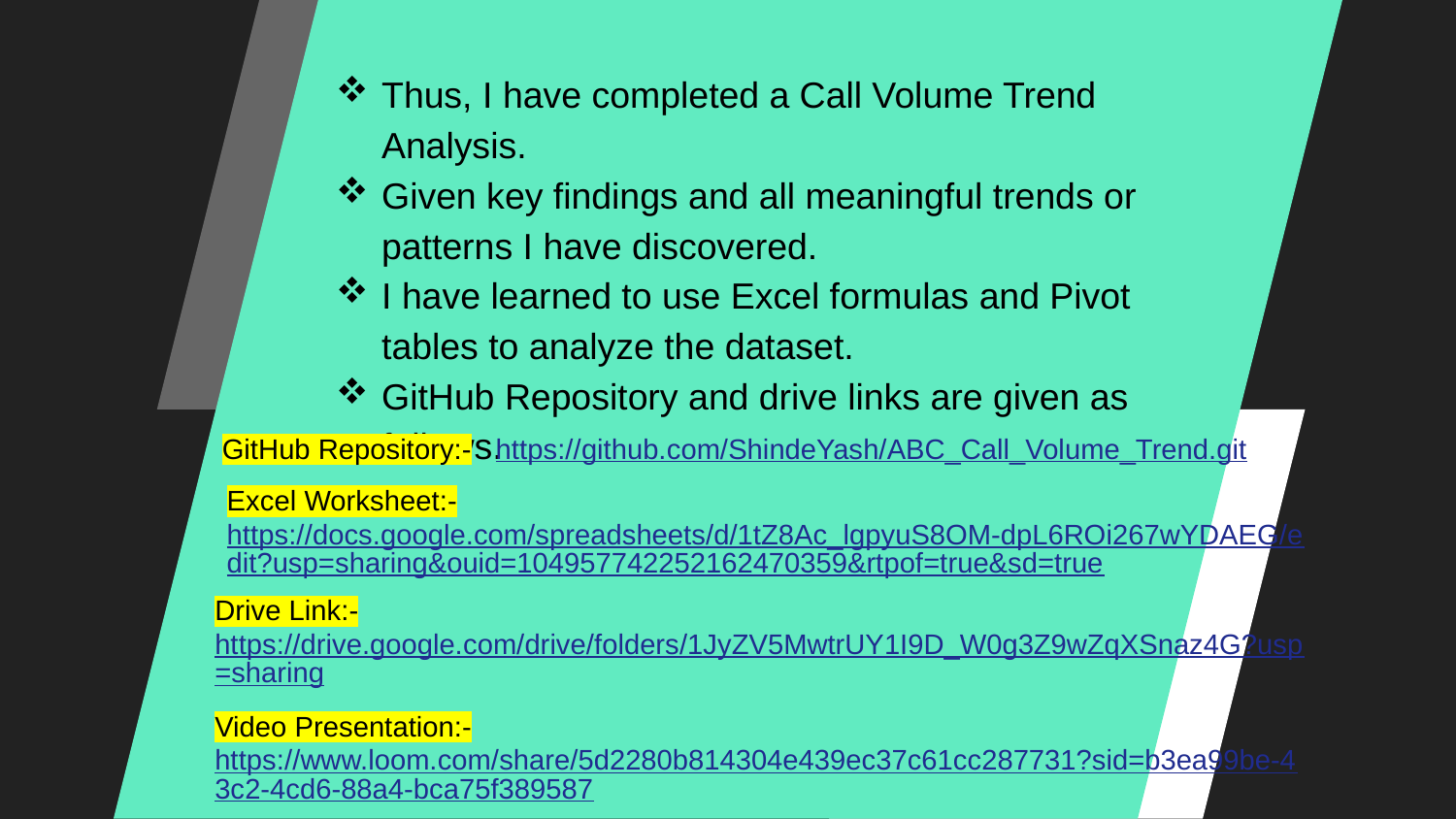

Thus, I have completed a Call Volume Trend Analysis.
Given key findings and all meaningful trends or patterns I have discovered.
I have learned to use Excel formulas and Pivot tables to analyze the dataset.
GitHub Repository and drive links are given as follows.
GitHub Repository:-   https://github.com/ShindeYash/ABC_Call_Volume_Trend.git
Excel Worksheet:-   https://docs.google.com/spreadsheets/d/1tZ8Ac_lgpyuS8OM-dpL6ROi267wYDAEG/edit?usp=sharing&ouid=104957742252162470359&rtpof=true&sd=true
Drive Link:-https://drive.google.com/drive/folders/1JyZV5MwtrUY1I9D_W0g3Z9wZqXSnaz4G?usp=sharing
Video Presentation:-https://www.loom.com/share/5d2280b814304e439ec37c61cc287731?sid=b3ea99be-43c2-4cd6-88a4-bca75f389587